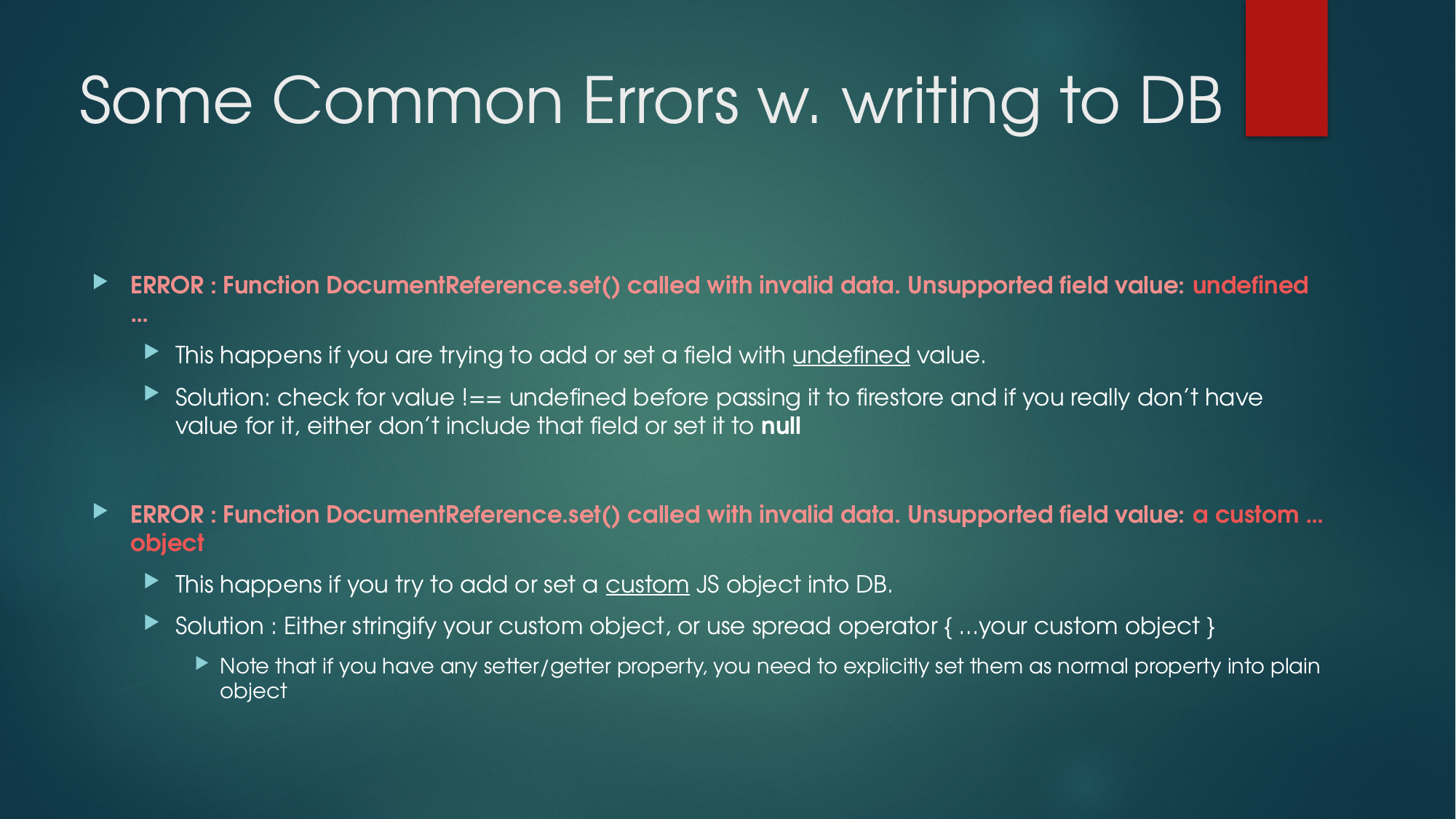

# Some Common Errors w. writing to DB
ERROR : Function DocumentReference.set() called with invalid data. Unsupported field value: undefined …
This happens if you are trying to add or set a field with undefined value.
Solution: check for value !== undefined before passing it to firestore and if you really don’t have value for it, either don’t include that field or set it to null

ERROR : Function DocumentReference.set() called with invalid data. Unsupported field value: a custom … object
This happens if you try to add or set a custom JS object into DB.
Solution : Either stringify your custom object, or use spread operator { …your custom object }
Note that if you have any setter/getter property, you need to explicitly set them as normal property into plain object